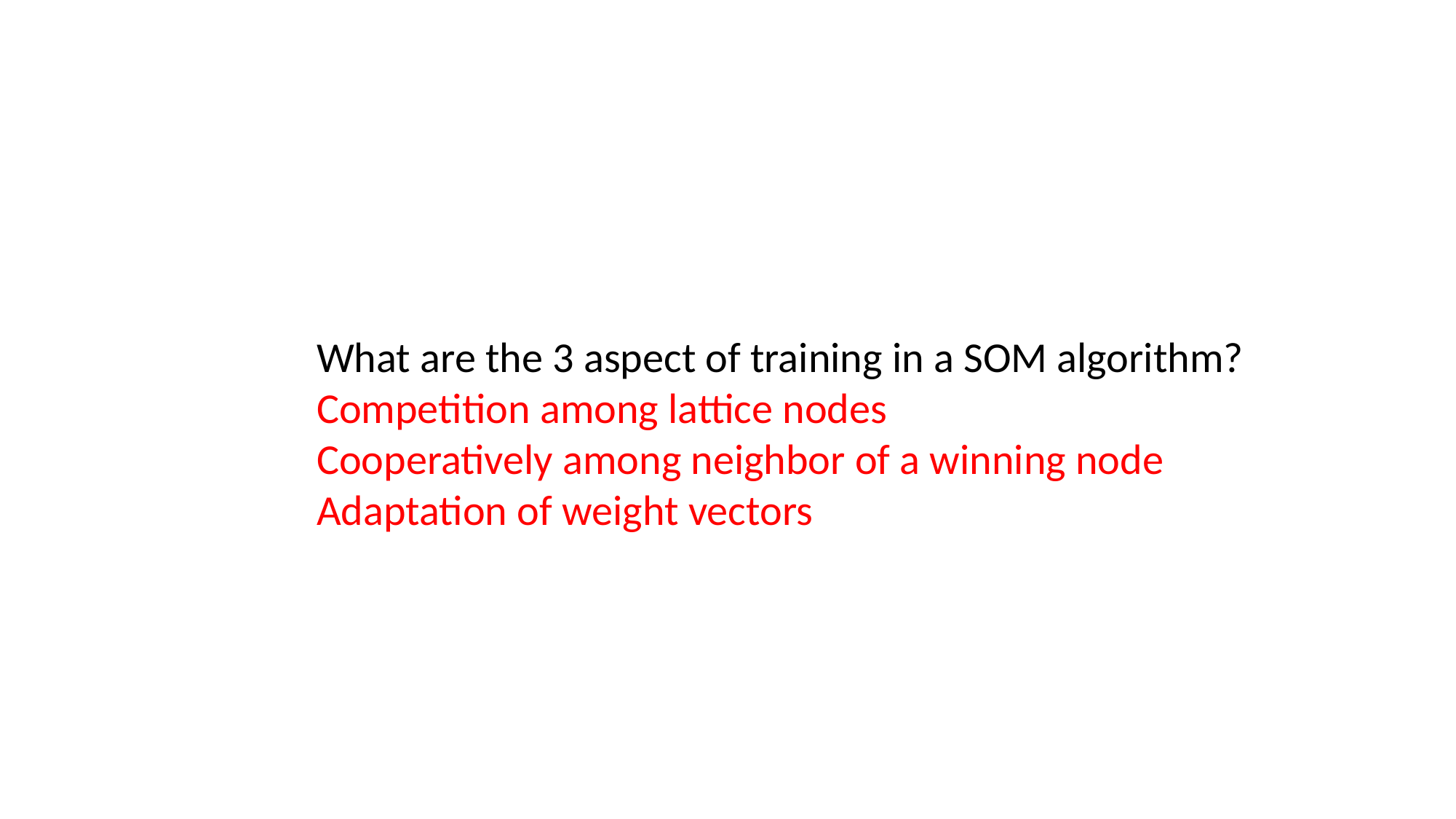

What are the 3 aspect of training in a SOM algorithm?
Competition among lattice nodes
Cooperatively among neighbor of a winning node
Adaptation of weight vectors